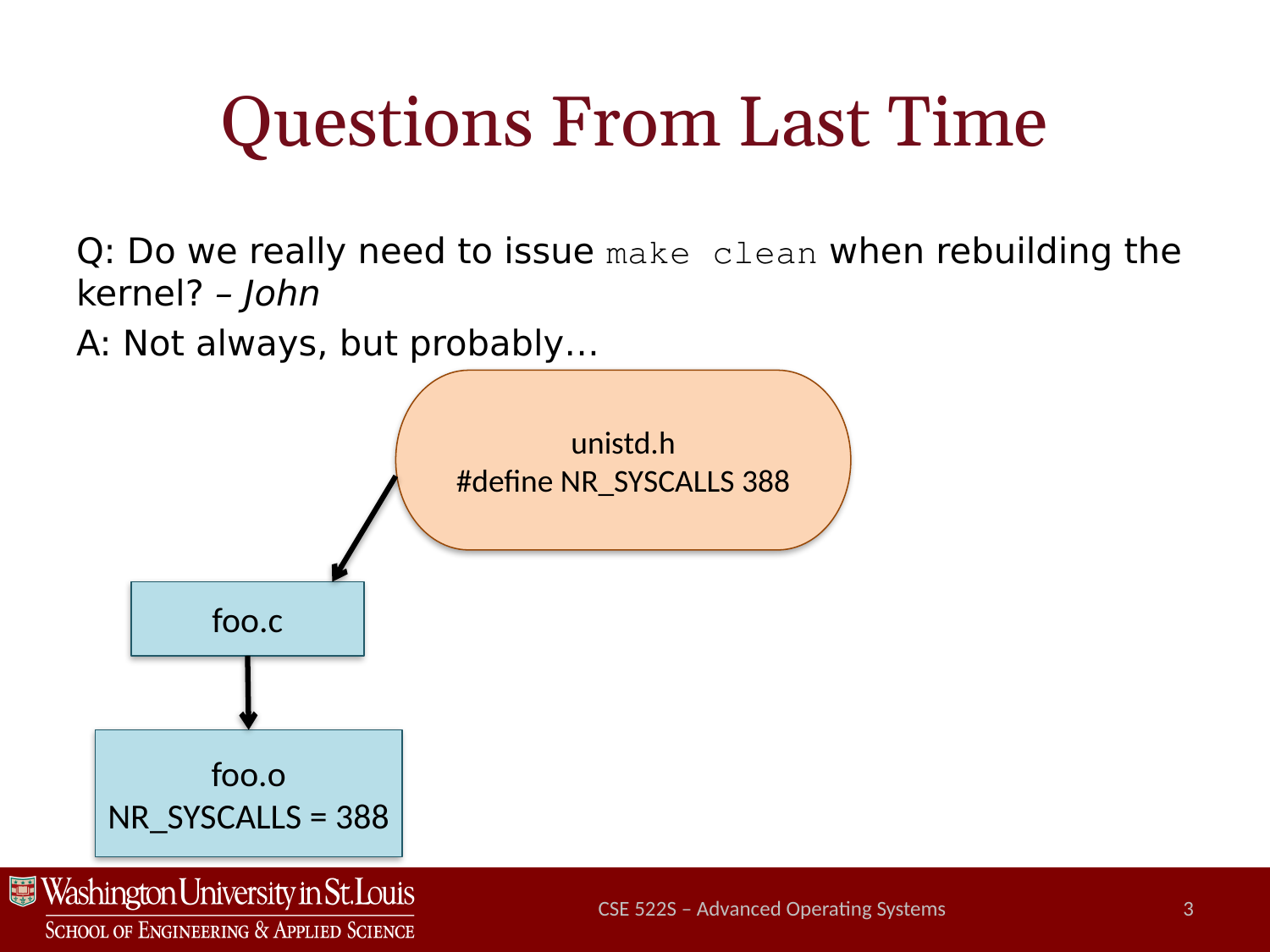

# Questions From Last Time
Q: Do we really need to issue make clean when rebuilding the kernel? – John
A: Not always, but probably…
unistd.h
#define NR_SYSCALLS 388
foo.c
foo.o
NR_SYSCALLS = 388
CSE 522S – Advanced Operating Systems
3